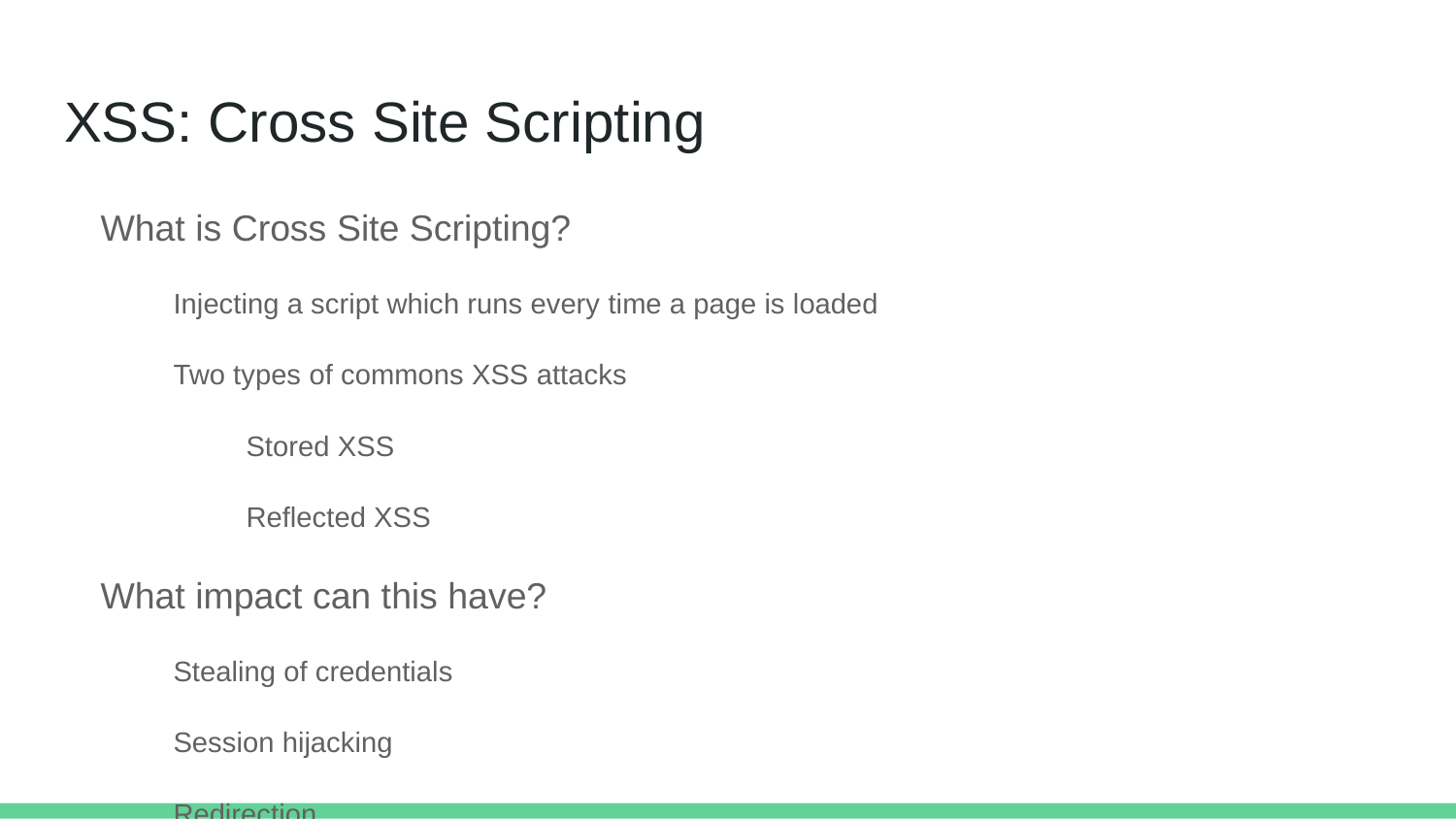

# XSS: Cross Site Scripting
What is Cross Site Scripting?
Injecting a script which runs every time a page is loaded
Two types of commons XSS attacks
Stored XSS
Reflected XSS
What impact can this have?
Stealing of credentials
Session hijacking
Redirection
Trojan installation on target computer
etc